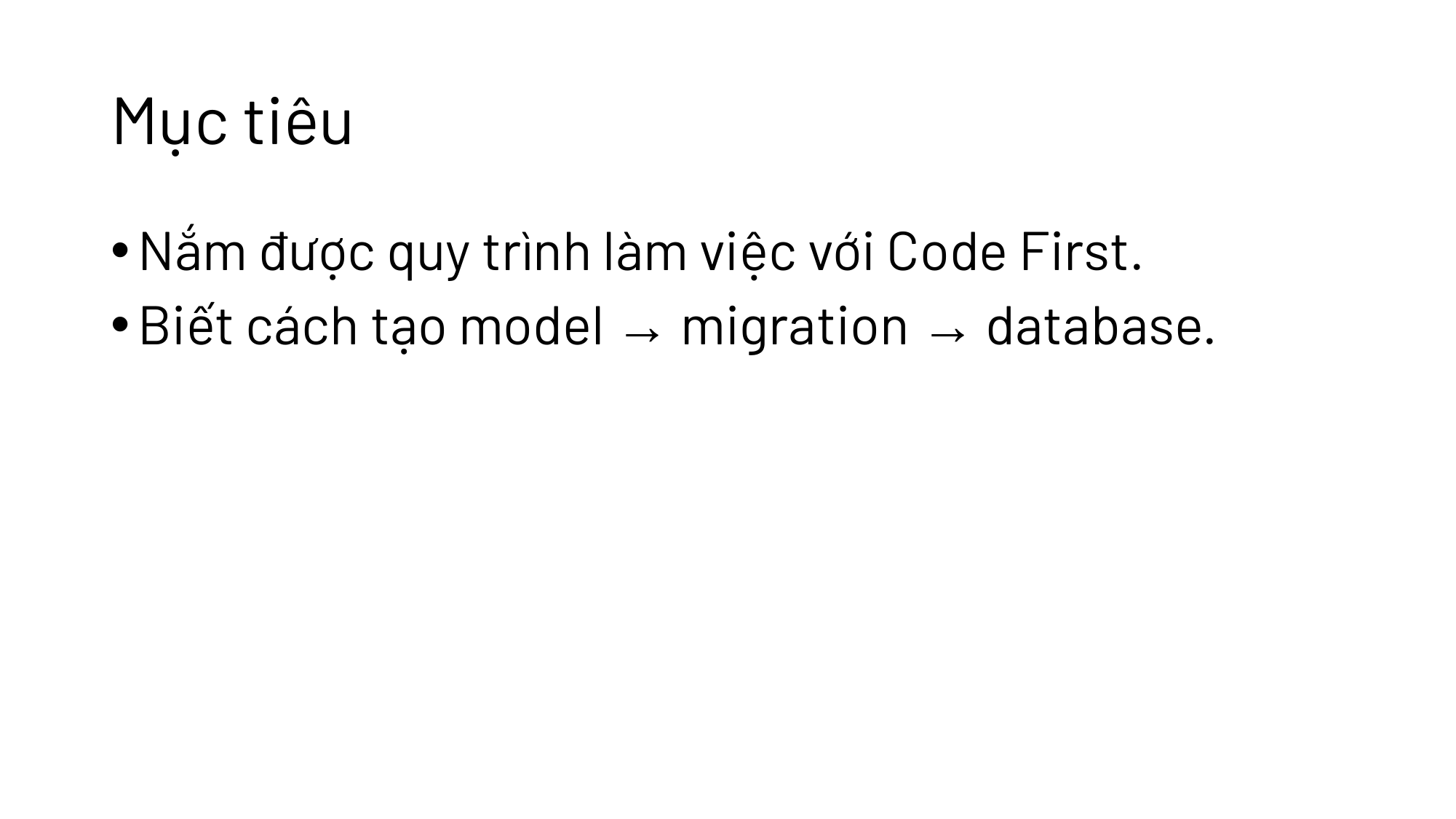

# Mục tiêu
Nắm được quy trình làm việc với Code First.
Biết cách tạo model → migration → database.